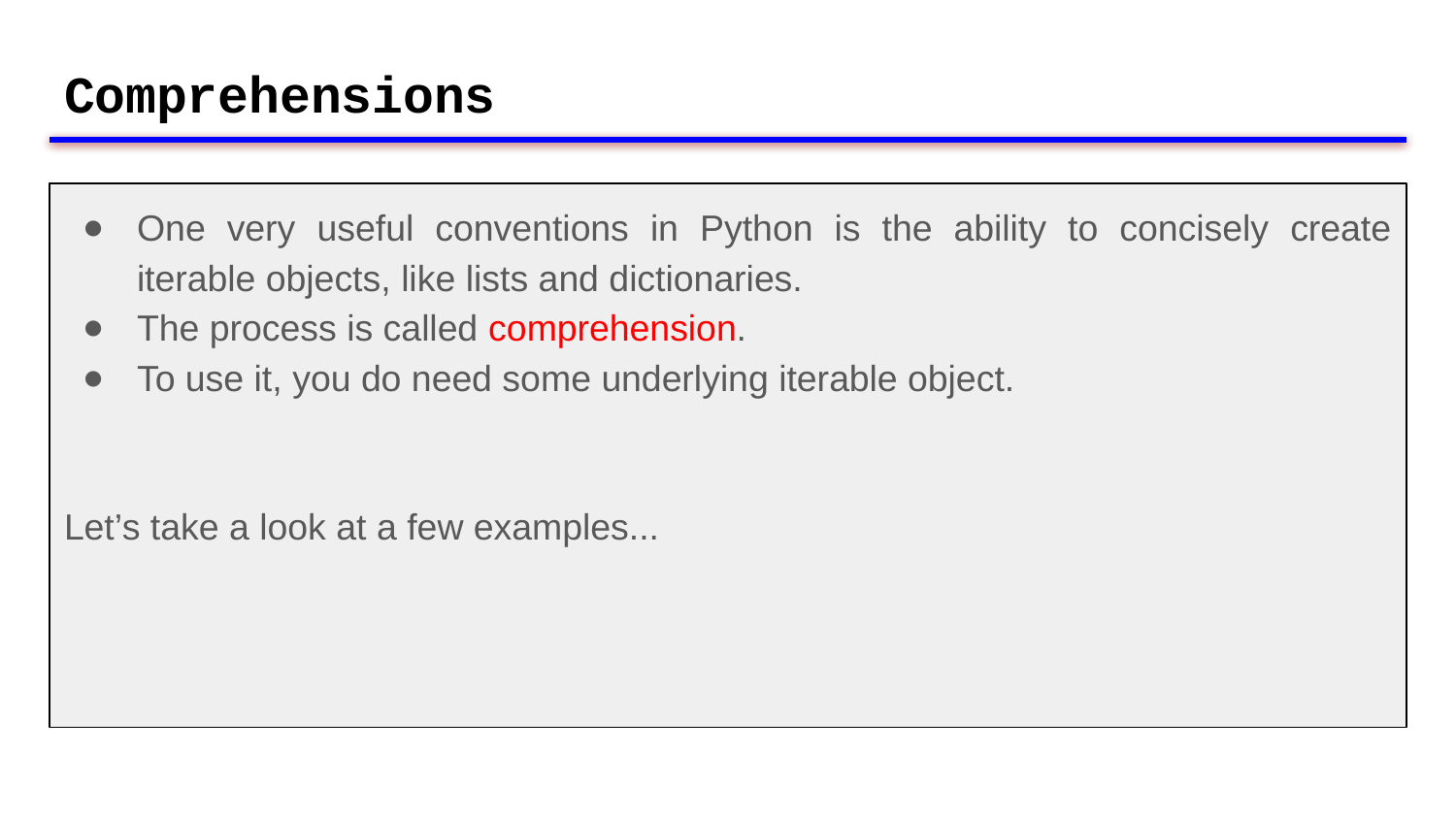

# Comprehensions
One very useful conventions in Python is the ability to concisely create iterable objects, like lists and dictionaries.
The process is called comprehension.
To use it, you do need some underlying iterable object.

Let’s take a look at a few examples...